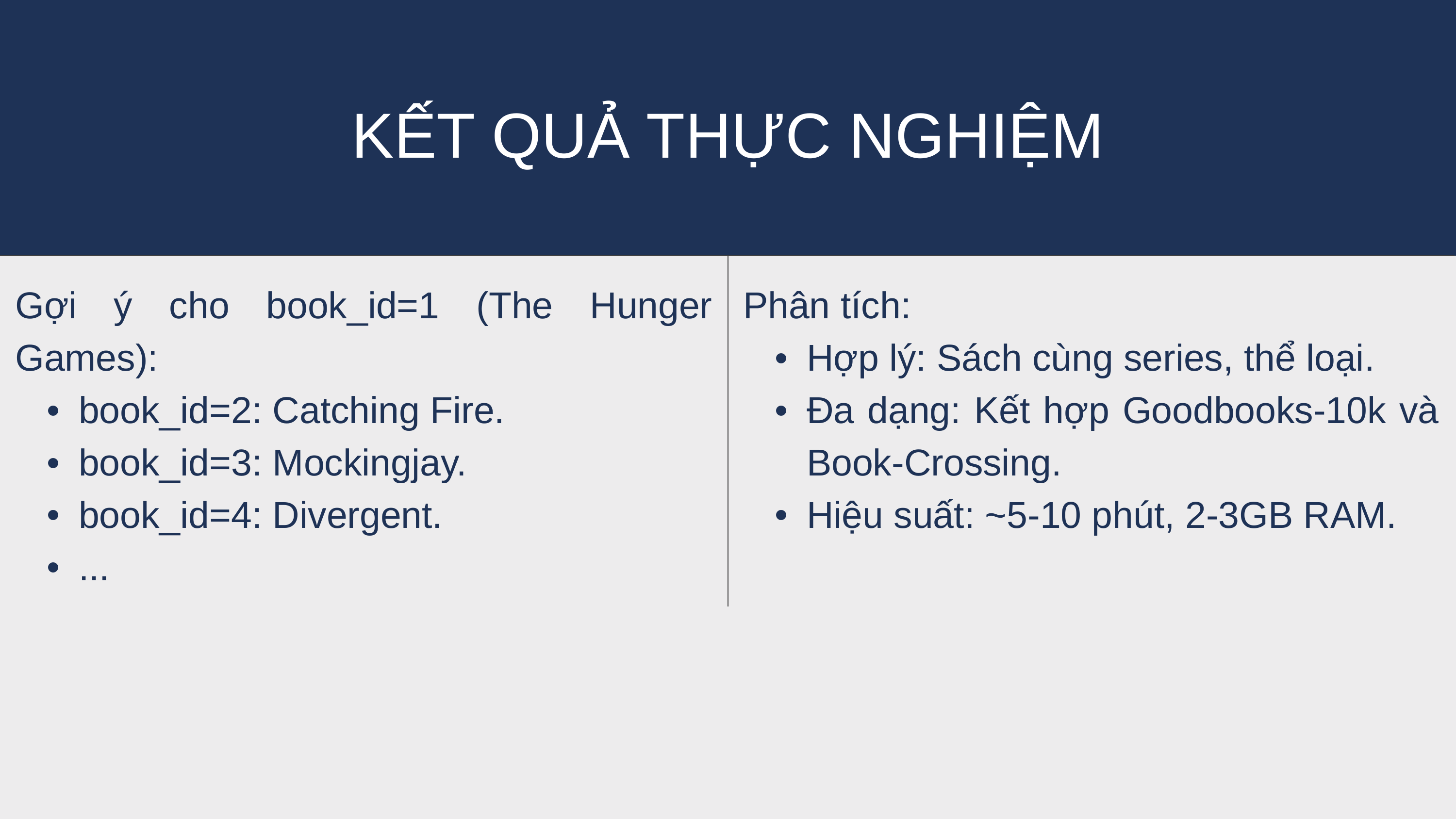

KẾT QUẢ THỰC NGHIỆM
| Gợi ý cho book\_id=1 (The Hunger Games): book\_id=2: Catching Fire. book\_id=3: Mockingjay. book\_id=4: Divergent. ... | Phân tích: Hợp lý: Sách cùng series, thể loại. Đa dạng: Kết hợp Goodbooks-10k và Book-Crossing. Hiệu suất: ~5-10 phút, 2-3GB RAM. |
| --- | --- |